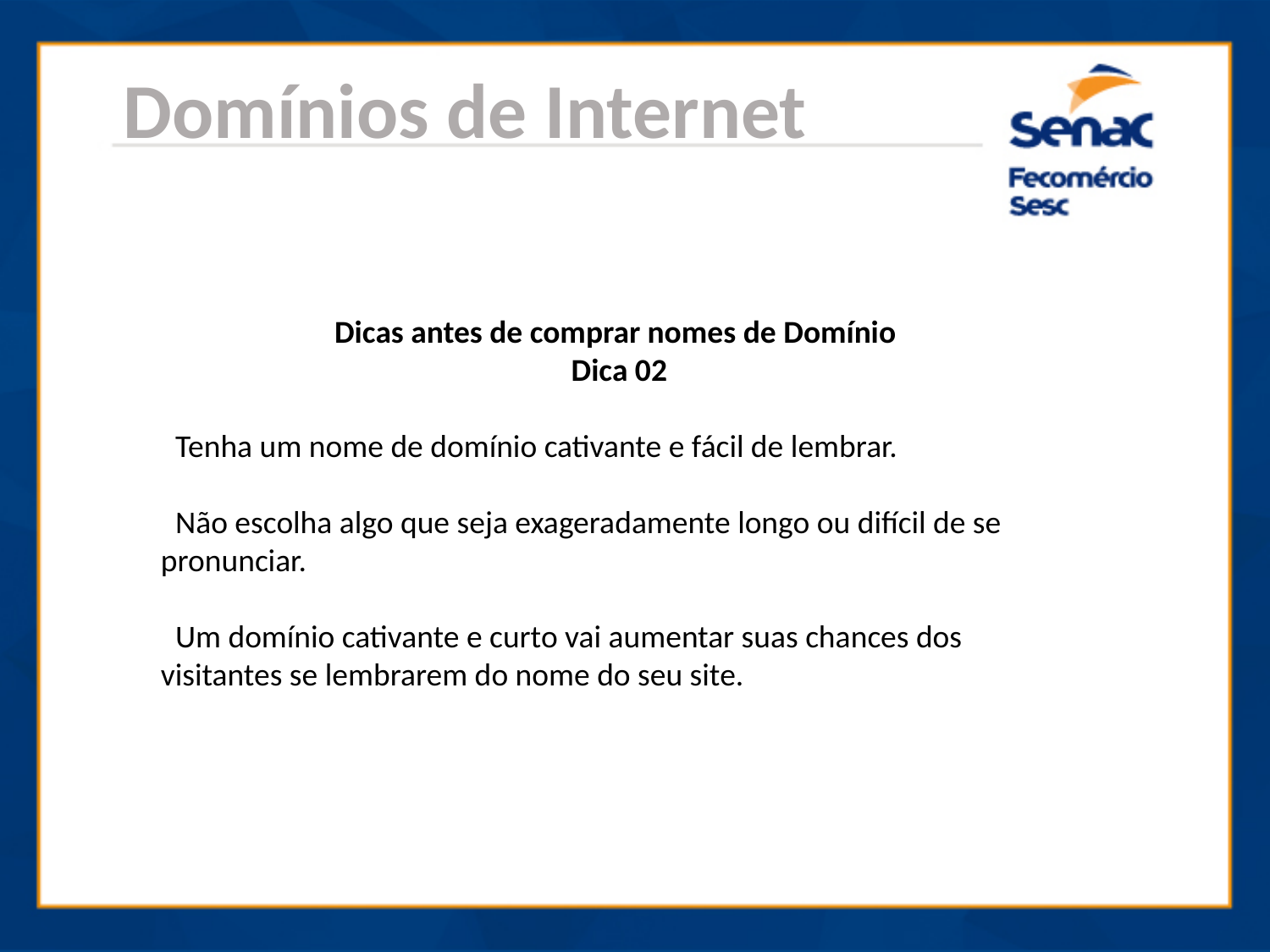

Domínios de Internet
Dicas antes de comprar nomes de Domínio
Dica 02

  Tenha um nome de domínio cativante e fácil de lembrar.

  Não escolha algo que seja exageradamente longo ou difícil de se pronunciar.

  Um domínio cativante e curto vai aumentar suas chances dos visitantes se lembrarem do nome do seu site.